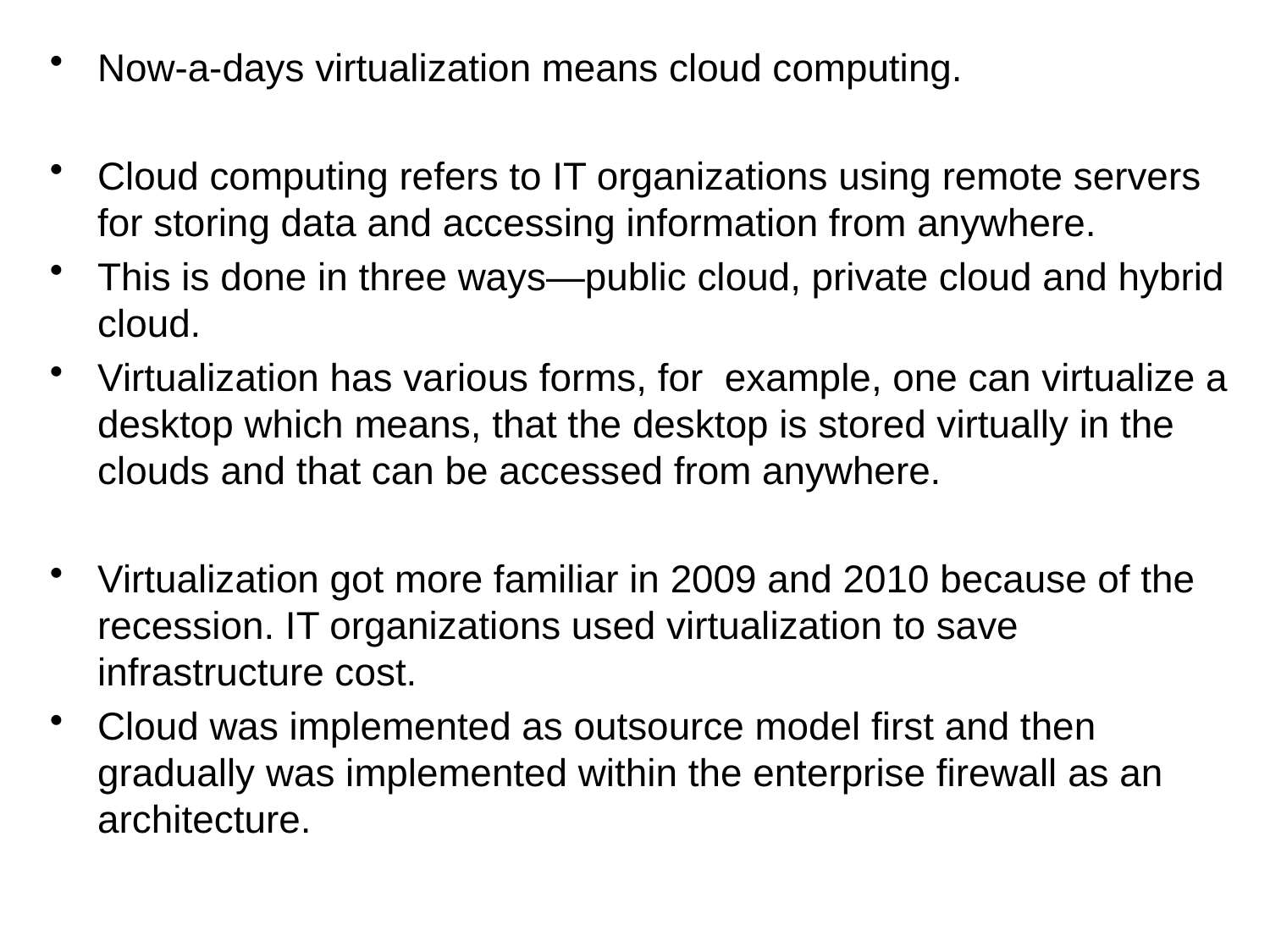

Now-a-days virtualization means cloud computing.

Cloud computing refers to IT organizations using remote servers for storing data and accessing information from anywhere.
This is done in three ways—public cloud, private cloud and hybrid cloud.
Virtualization has various forms, for  example, one can virtualize a desktop which means, that the desktop is stored virtually in the clouds and that can be accessed from anywhere.

Virtualization got more familiar in 2009 and 2010 because of the recession. IT organizations used virtualization to save infrastructure cost.
Cloud was implemented as outsource model first and then gradually was implemented within the enterprise firewall as an architecture.